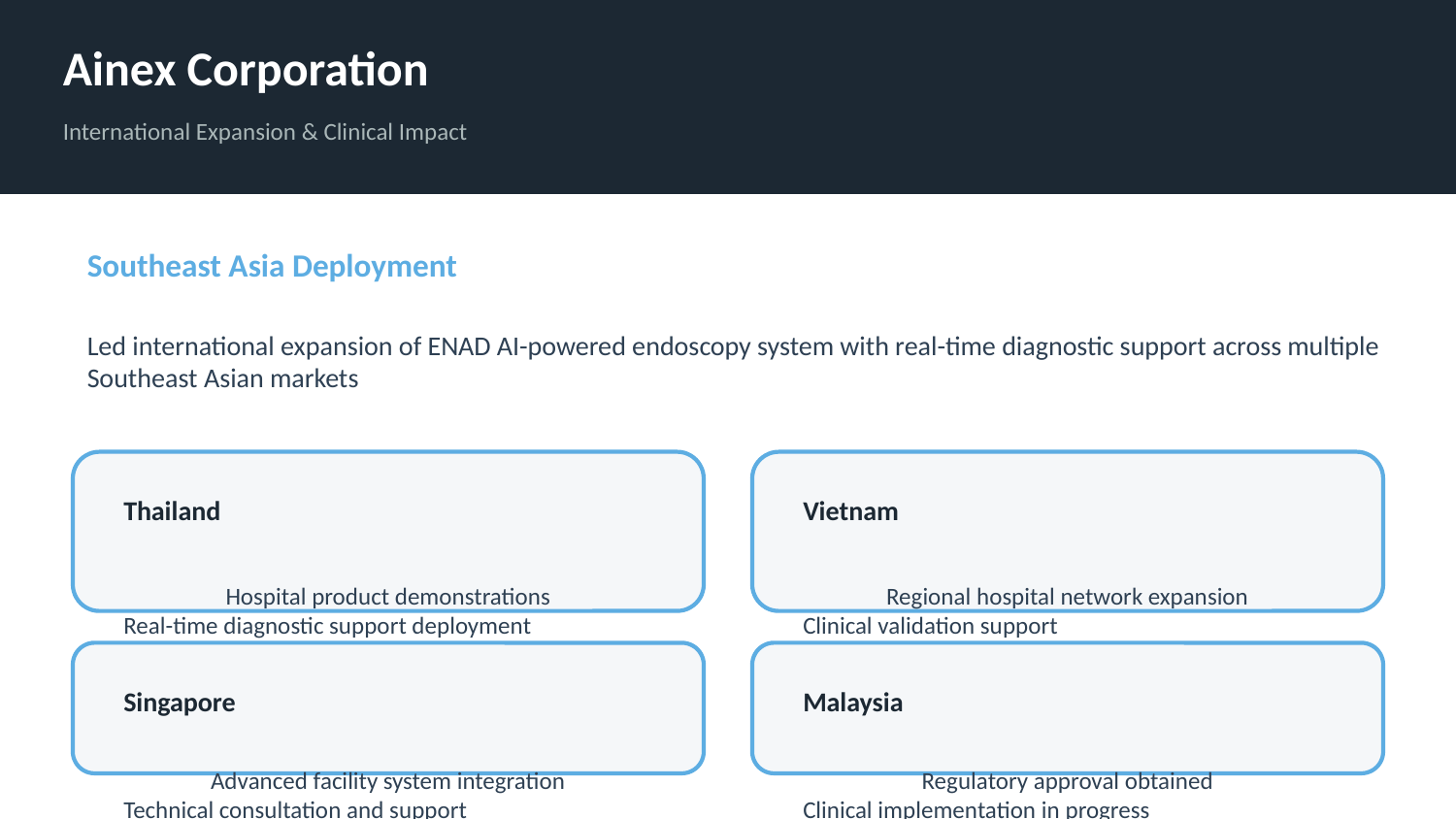

Ainex Corporation
International Expansion & Clinical Impact
Southeast Asia Deployment
Led international expansion of ENAD AI-powered endoscopy system with real-time diagnostic support across multiple Southeast Asian markets

Thailand
Vietnam
Hospital product demonstrations
Real-time diagnostic support deployment
On-site technical support and training
Regional hospital network expansion
Clinical validation support
Post-deployment maintenance

Singapore
Malaysia
Advanced facility system integration
Technical consultation and support
Regulatory approval obtained
Clinical implementation in progress